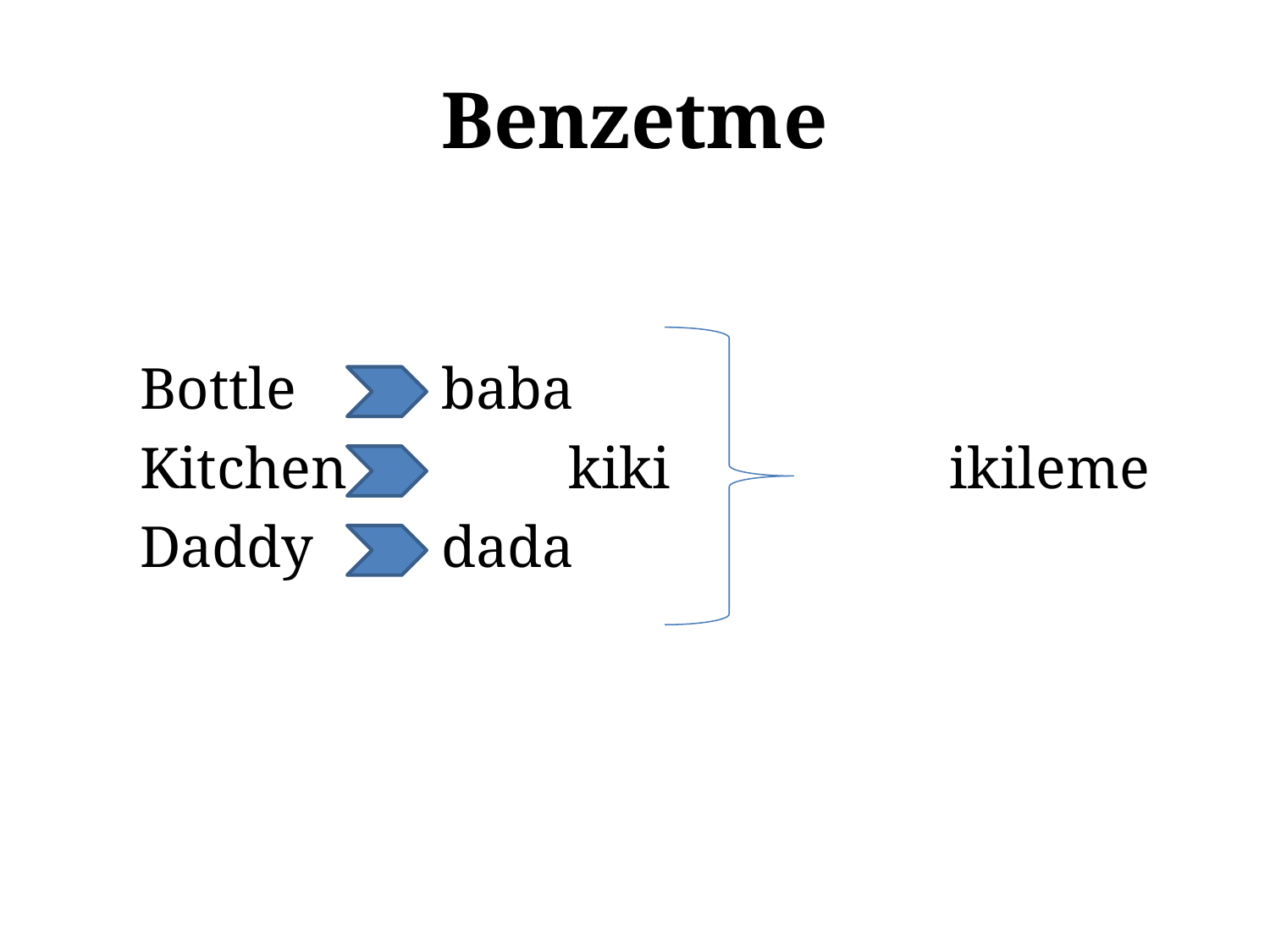

# Benzetme

Bottle		baba
Kitchen		kiki			ikileme
Daddy		dada